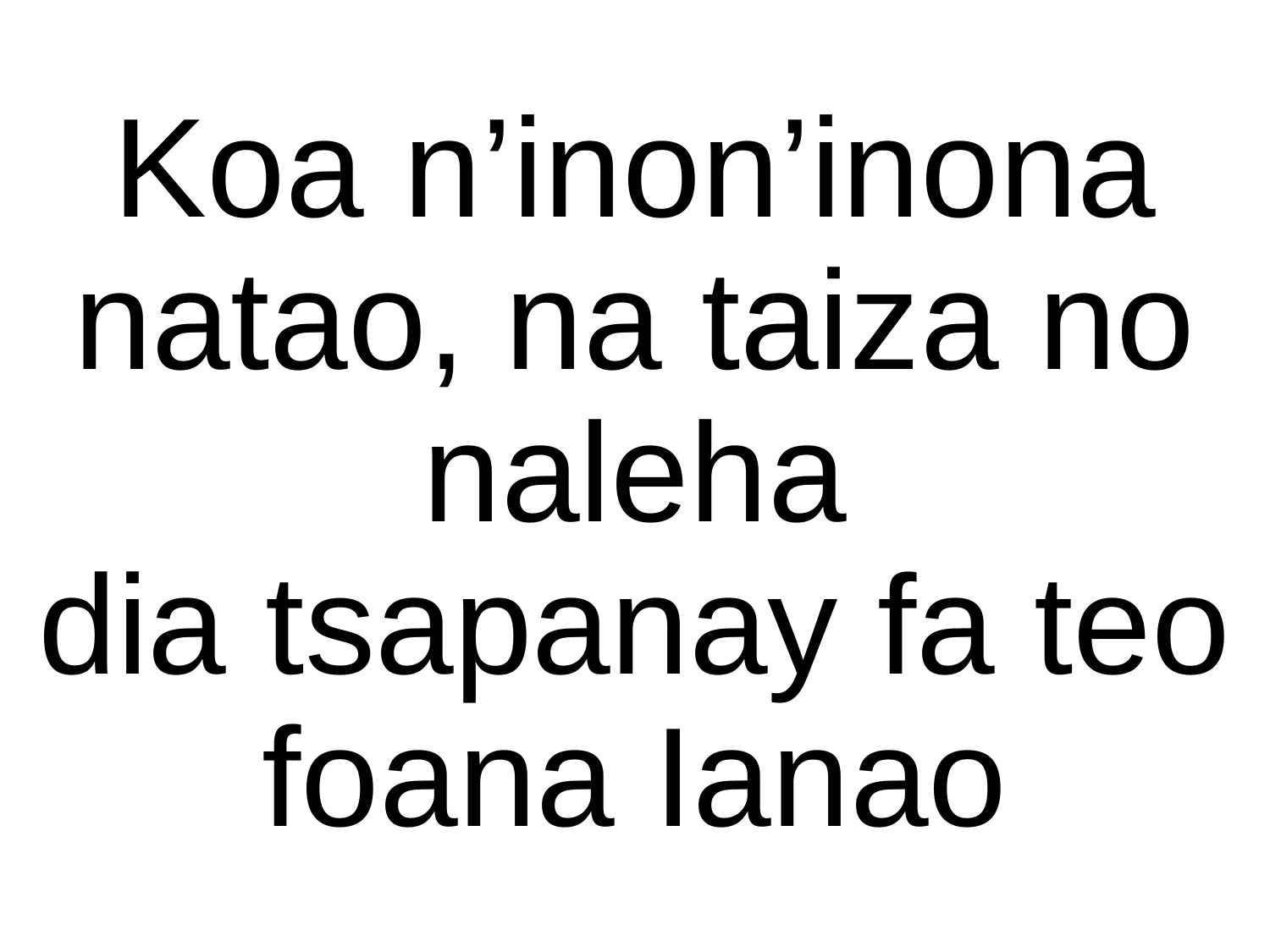

# Koa n’inon’inona natao, na taiza no naleha dia tsapanay fa teo foana Ianao